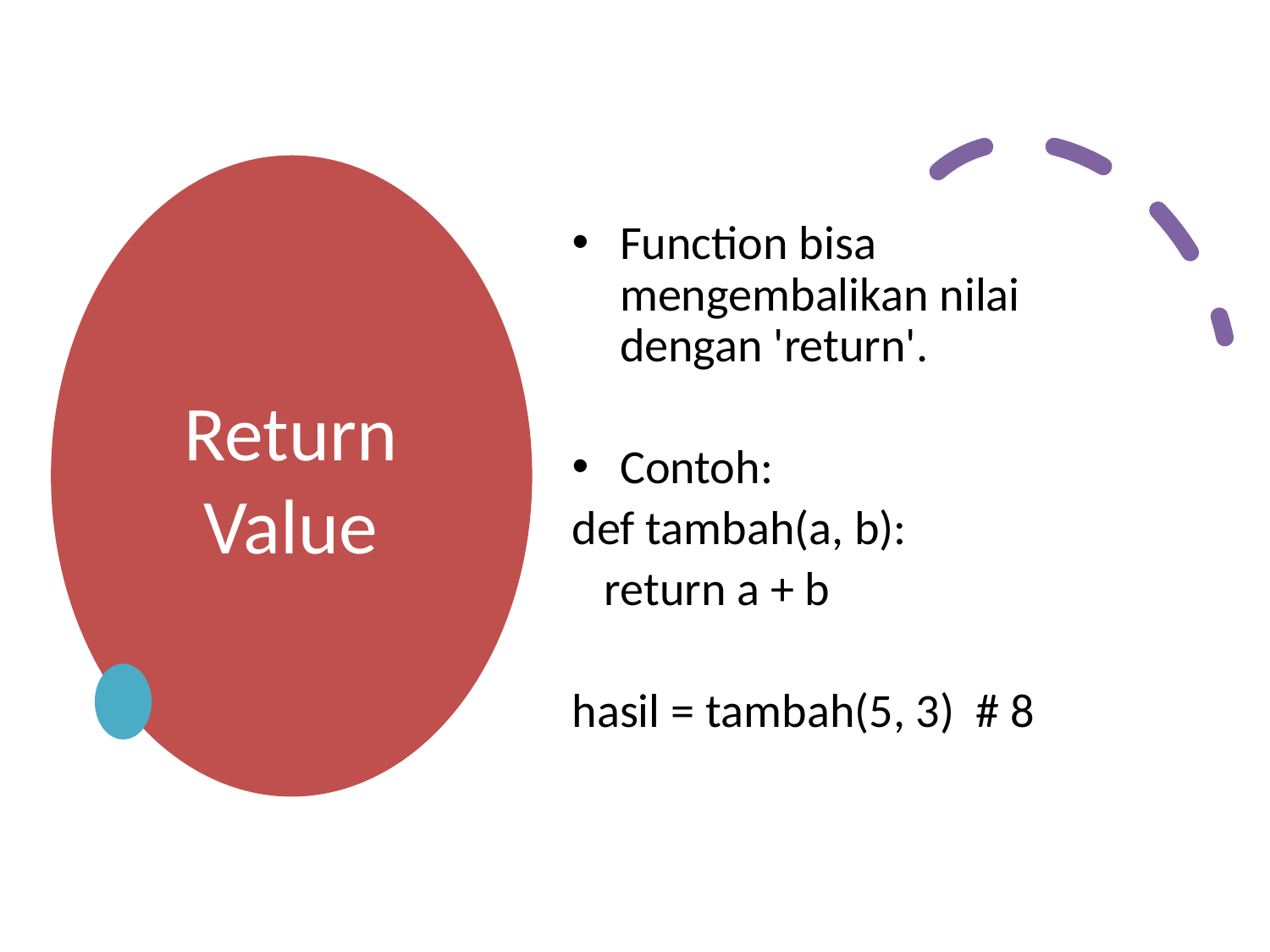

# Return Value
Function bisa mengembalikan nilai dengan 'return'.

Contoh:
def tambah(a, b):
   return a + b

hasil = tambah(5, 3)  # 8